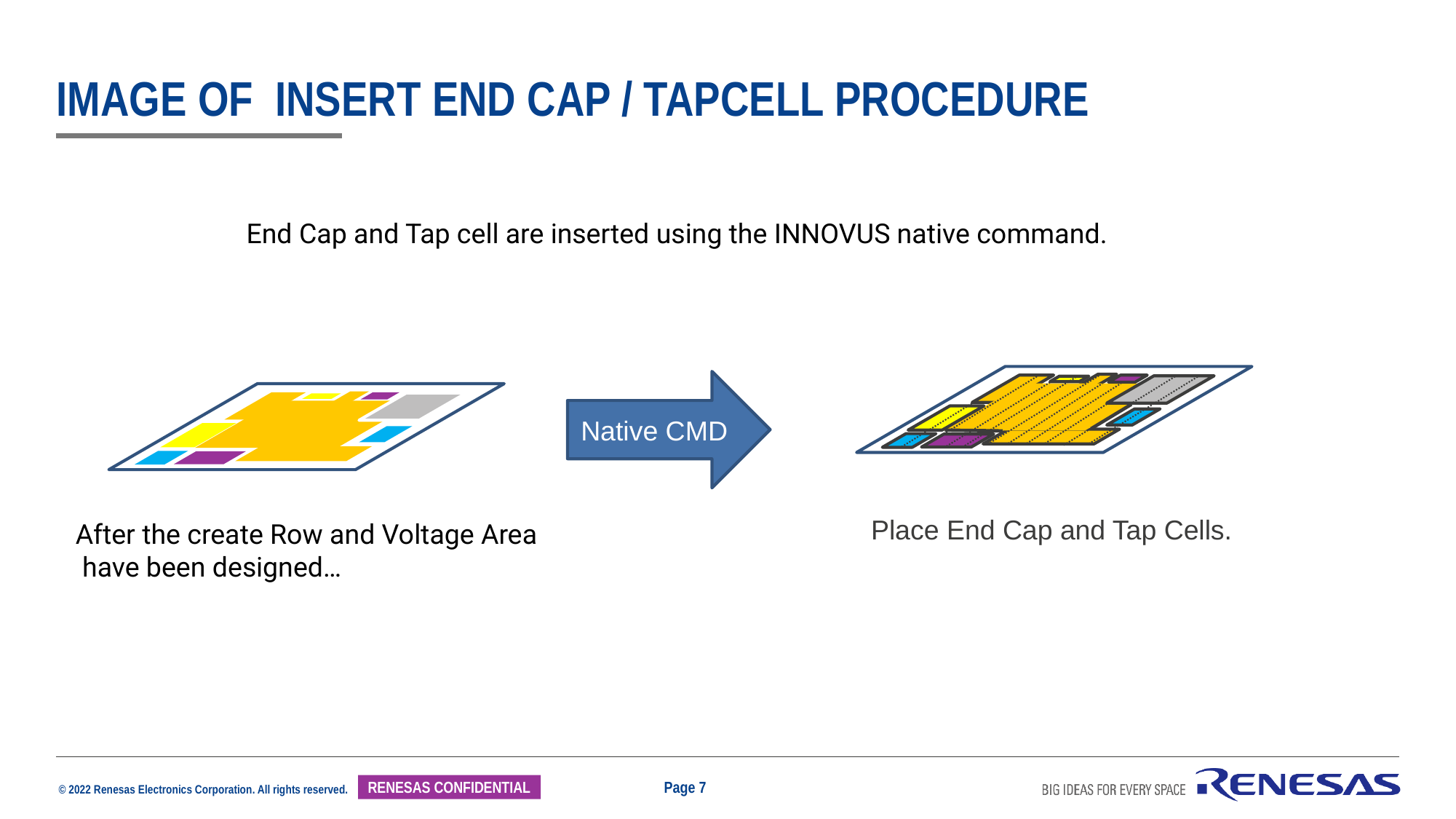

# Image of  Insert End Cap / TapcelL procedure
 End Cap and Tap cell are inserted using the INNOVUS native command.

Native CMD

Place End Cap and Tap Cells.
After the create Row and Voltage Area
 have been designed…